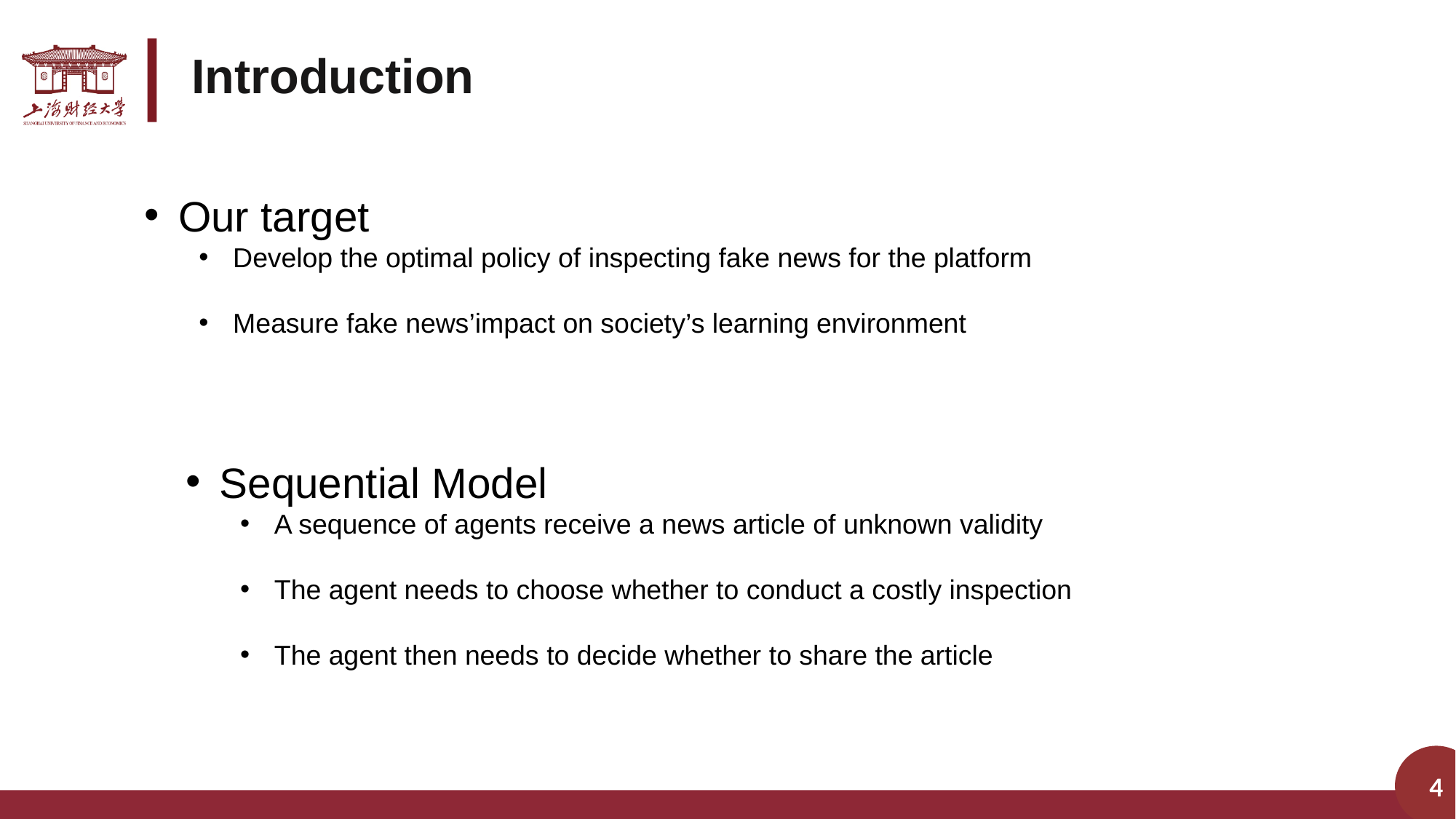

# Introduction
Our target
Develop the optimal policy of inspecting fake news for the platform

Measure fake news’impact on society’s learning environment
Sequential Model
A sequence of agents receive a news article of unknown validity

The agent needs to choose whether to conduct a costly inspection

The agent then needs to decide whether to share the article